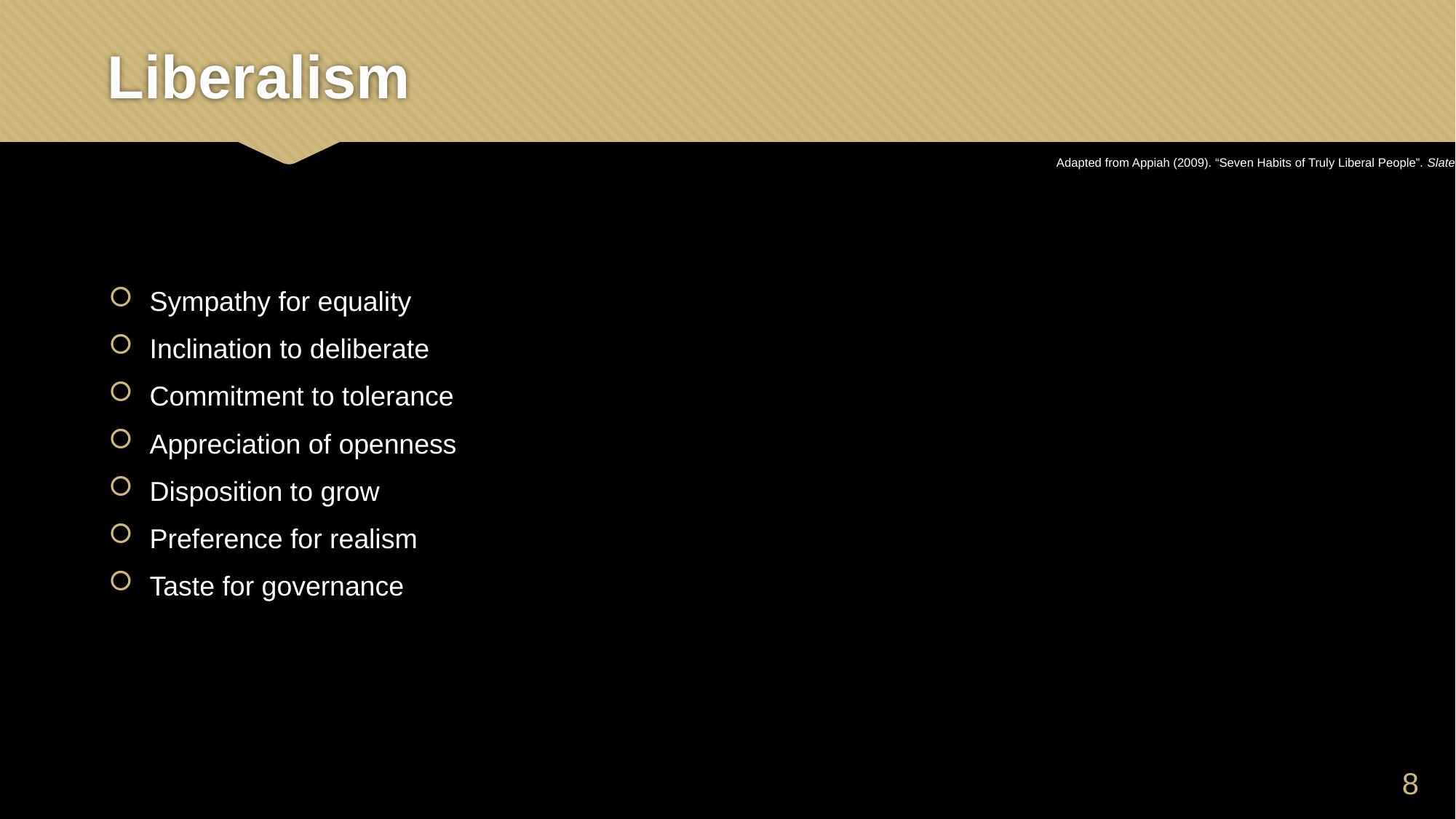

# Liberalism
Adapted from Appiah (2009). “Seven Habits of Truly Liberal People”. Slate.
Sympathy for equality
Inclination to deliberate
Commitment to tolerance
Appreciation of openness
Disposition to grow
Preference for realism
Taste for governance
8